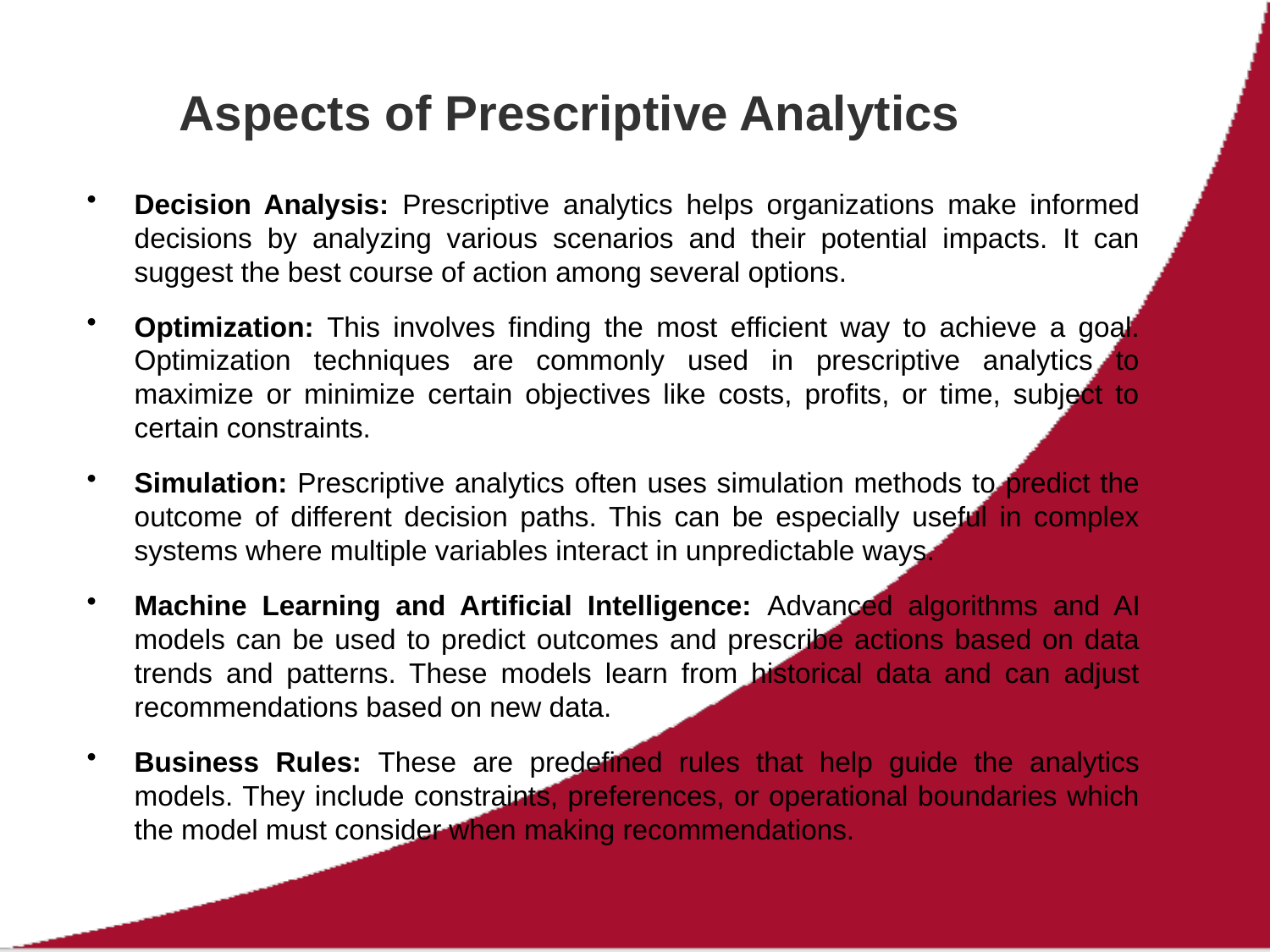

# Aspects of Prescriptive Analytics
Decision Analysis: Prescriptive analytics helps organizations make informed decisions by analyzing various scenarios and their potential impacts. It can suggest the best course of action among several options.
Optimization: This involves finding the most efficient way to achieve a goal. Optimization techniques are commonly used in prescriptive analytics to maximize or minimize certain objectives like costs, profits, or time, subject to certain constraints.
Simulation: Prescriptive analytics often uses simulation methods to predict the outcome of different decision paths. This can be especially useful in complex systems where multiple variables interact in unpredictable ways.
Machine Learning and Artificial Intelligence: Advanced algorithms and AI models can be used to predict outcomes and prescribe actions based on data trends and patterns. These models learn from historical data and can adjust recommendations based on new data.
Business Rules: These are predefined rules that help guide the analytics models. They include constraints, preferences, or operational boundaries which the model must consider when making recommendations.